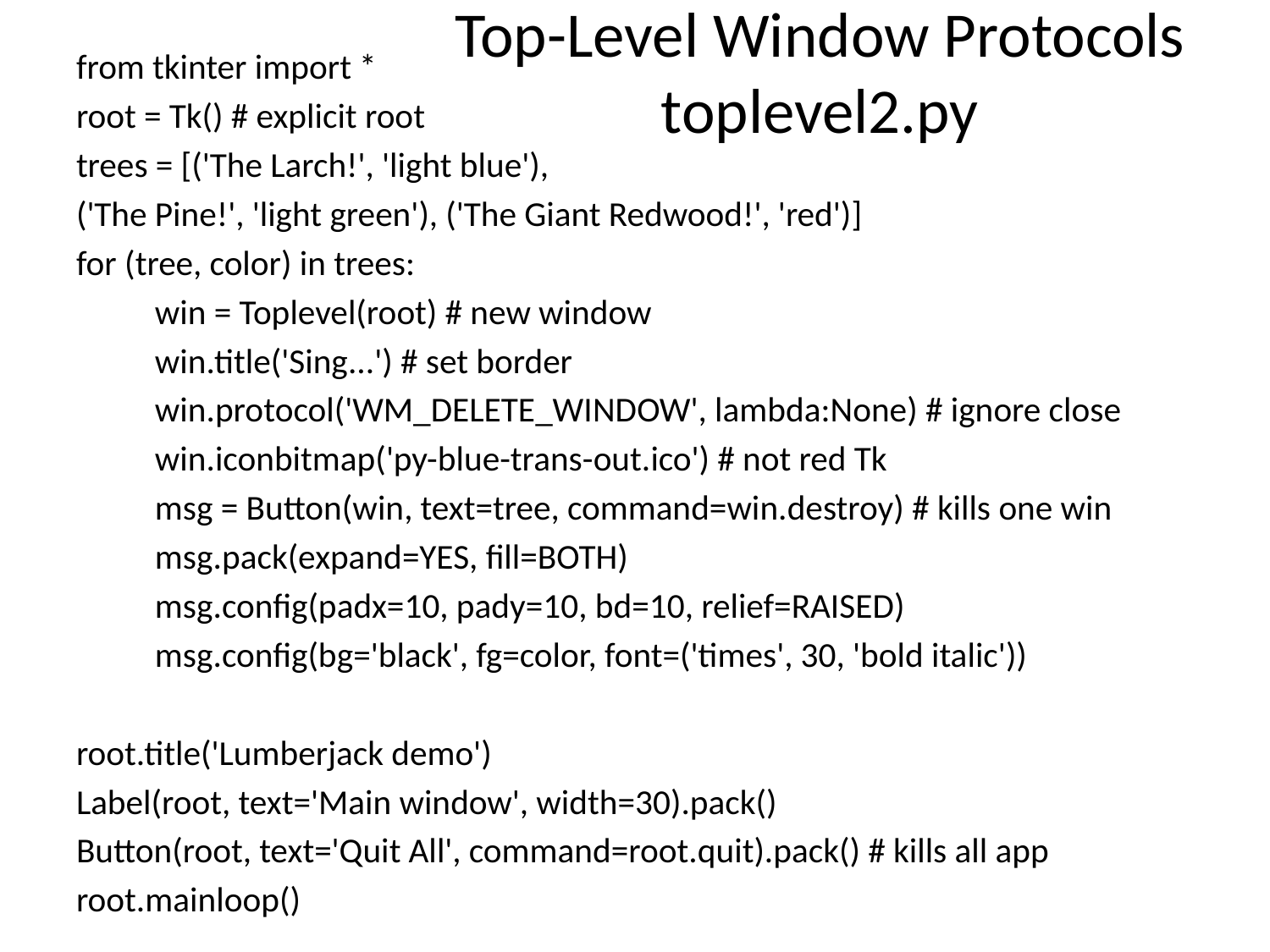

# Top-Level Window Protocols toplevel2.py
from tkinter import *
root = Tk() # explicit root
trees = [('The Larch!', 'light blue'),
('The Pine!', 'light green'), ('The Giant Redwood!', 'red')]
for (tree, color) in trees:
	win = Toplevel(root) # new window
	win.title('Sing...') # set border
	win.protocol('WM_DELETE_WINDOW', lambda:None) # ignore close
	win.iconbitmap('py-blue-trans-out.ico') # not red Tk
	msg = Button(win, text=tree, command=win.destroy) # kills one win
	msg.pack(expand=YES, fill=BOTH)
	msg.config(padx=10, pady=10, bd=10, relief=RAISED)
	msg.config(bg='black', fg=color, font=('times', 30, 'bold italic'))

root.title('Lumberjack demo')
Label(root, text='Main window', width=30).pack()
Button(root, text='Quit All', command=root.quit).pack() # kills all app
root.mainloop()